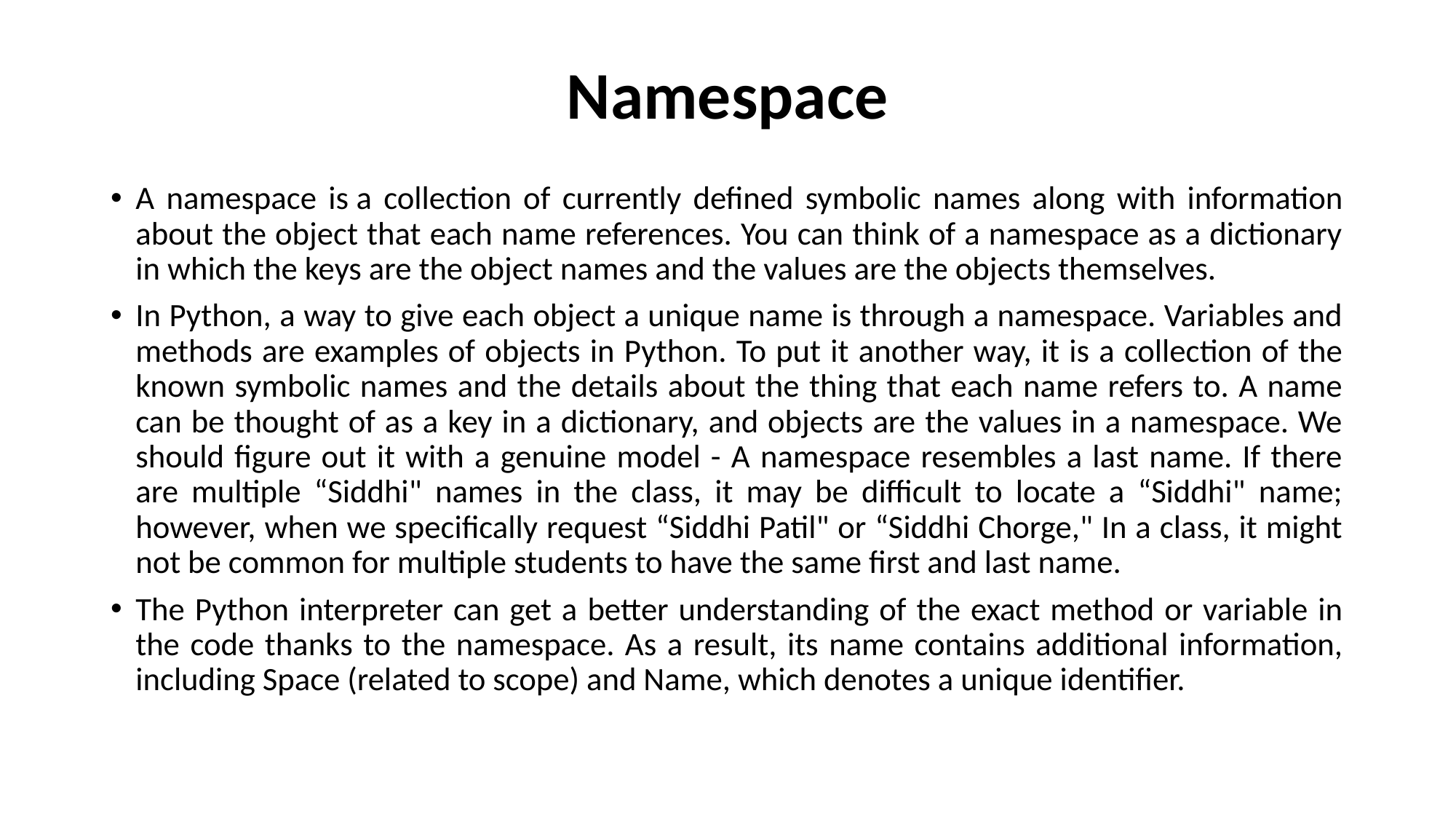

# Namespace
A namespace is a collection of currently defined symbolic names along with information about the object that each name references. You can think of a namespace as a dictionary in which the keys are the object names and the values are the objects themselves.
In Python, a way to give each object a unique name is through a namespace. Variables and methods are examples of objects in Python. To put it another way, it is a collection of the known symbolic names and the details about the thing that each name refers to. A name can be thought of as a key in a dictionary, and objects are the values in a namespace. We should figure out it with a genuine model - A namespace resembles a last name. If there are multiple “Siddhi" names in the class, it may be difficult to locate a “Siddhi" name; however, when we specifically request “Siddhi Patil" or “Siddhi Chorge," In a class, it might not be common for multiple students to have the same first and last name.
The Python interpreter can get a better understanding of the exact method or variable in the code thanks to the namespace. As a result, its name contains additional information, including Space (related to scope) and Name, which denotes a unique identifier.